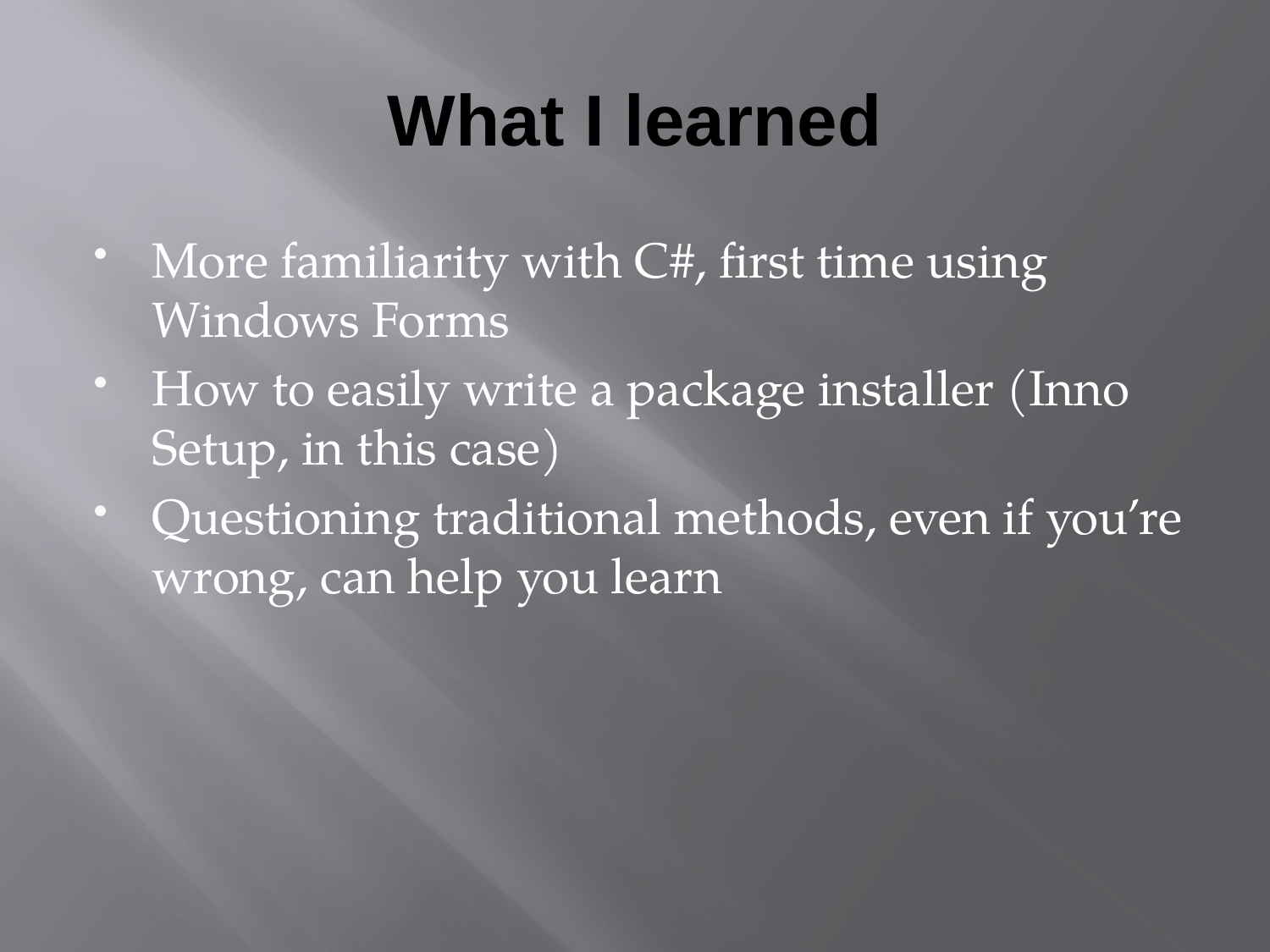

# What I learned
More familiarity with C#, first time using Windows Forms
How to easily write a package installer (Inno Setup, in this case)
Questioning traditional methods, even if you’re wrong, can help you learn